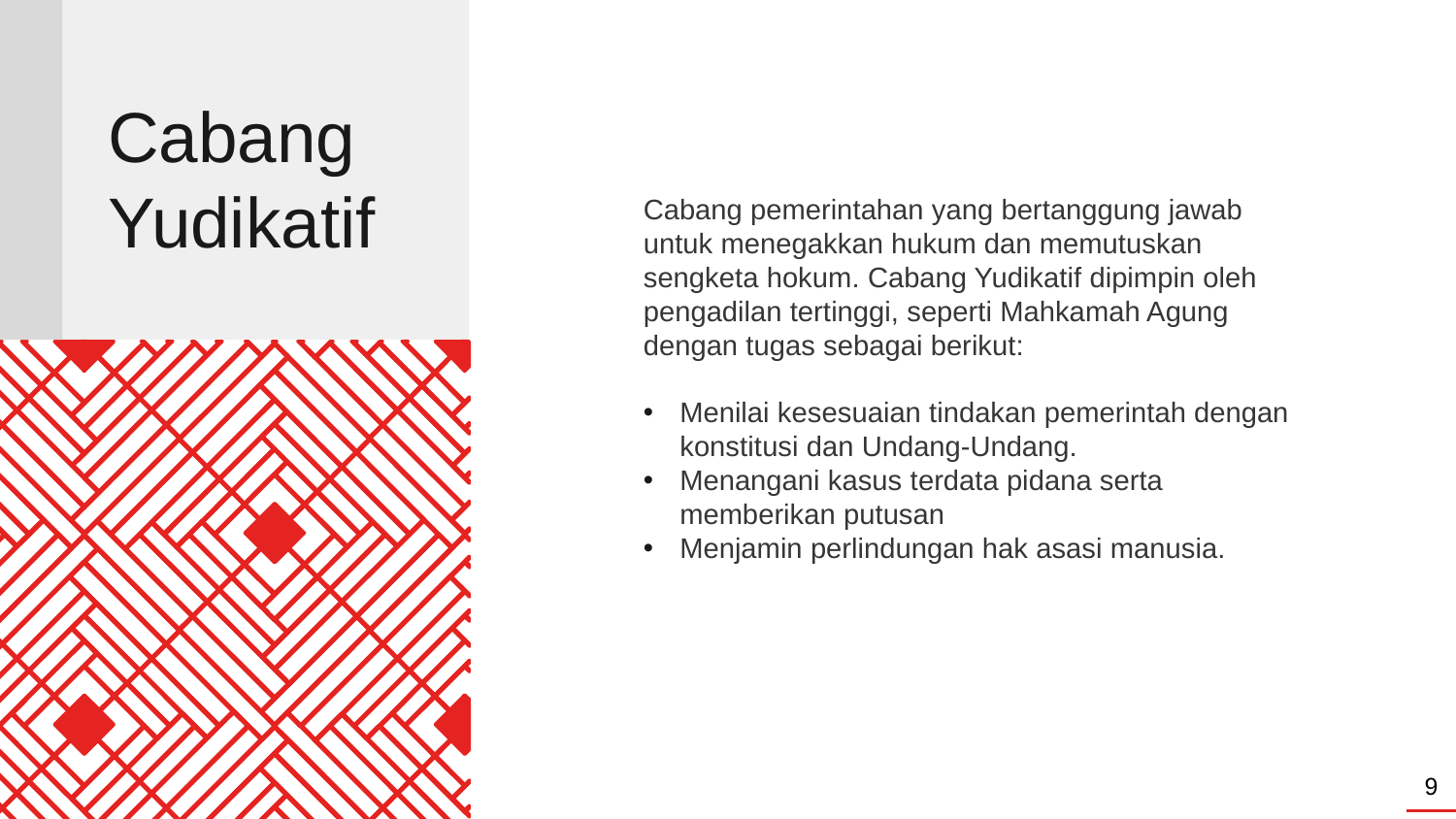

# Cabang Yudikatif
	Cabang pemerintahan yang bertanggung jawab untuk menegakkan hukum dan memutuskan sengketa hokum. Cabang Yudikatif dipimpin oleh pengadilan tertinggi, seperti Mahkamah Agung dengan tugas sebagai berikut:

Menilai kesesuaian tindakan pemerintah dengan konstitusi dan Undang-Undang.
Menangani kasus terdata pidana serta memberikan putusan
Menjamin perlindungan hak asasi manusia.
9